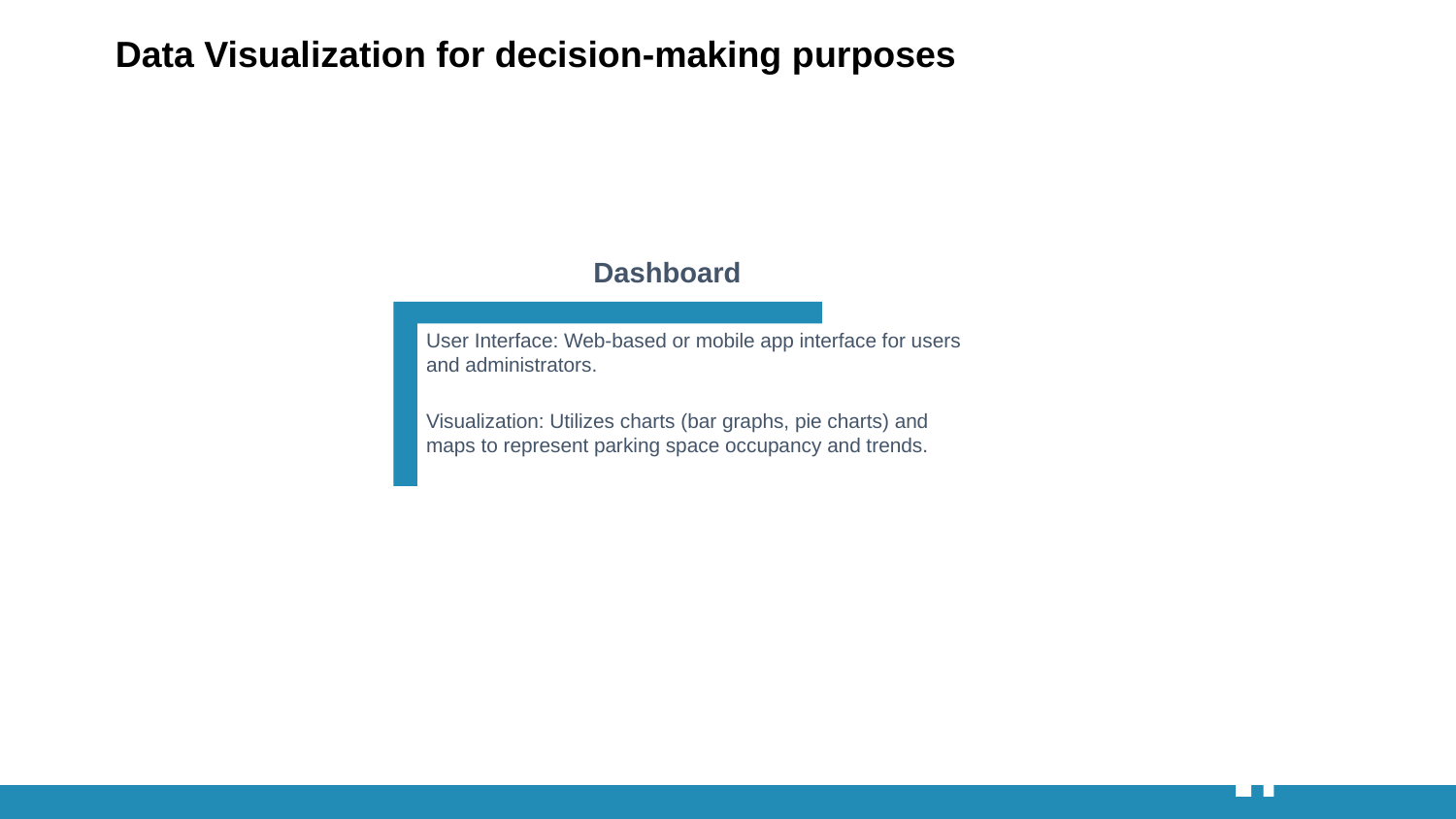

Data Visualization for decision-making purposes

Dashboard
User Interface: Web-based or mobile app interface for users and administrators.

Visualization: Utilizes charts (bar graphs, pie charts) and maps to represent parking space occupancy and trends.